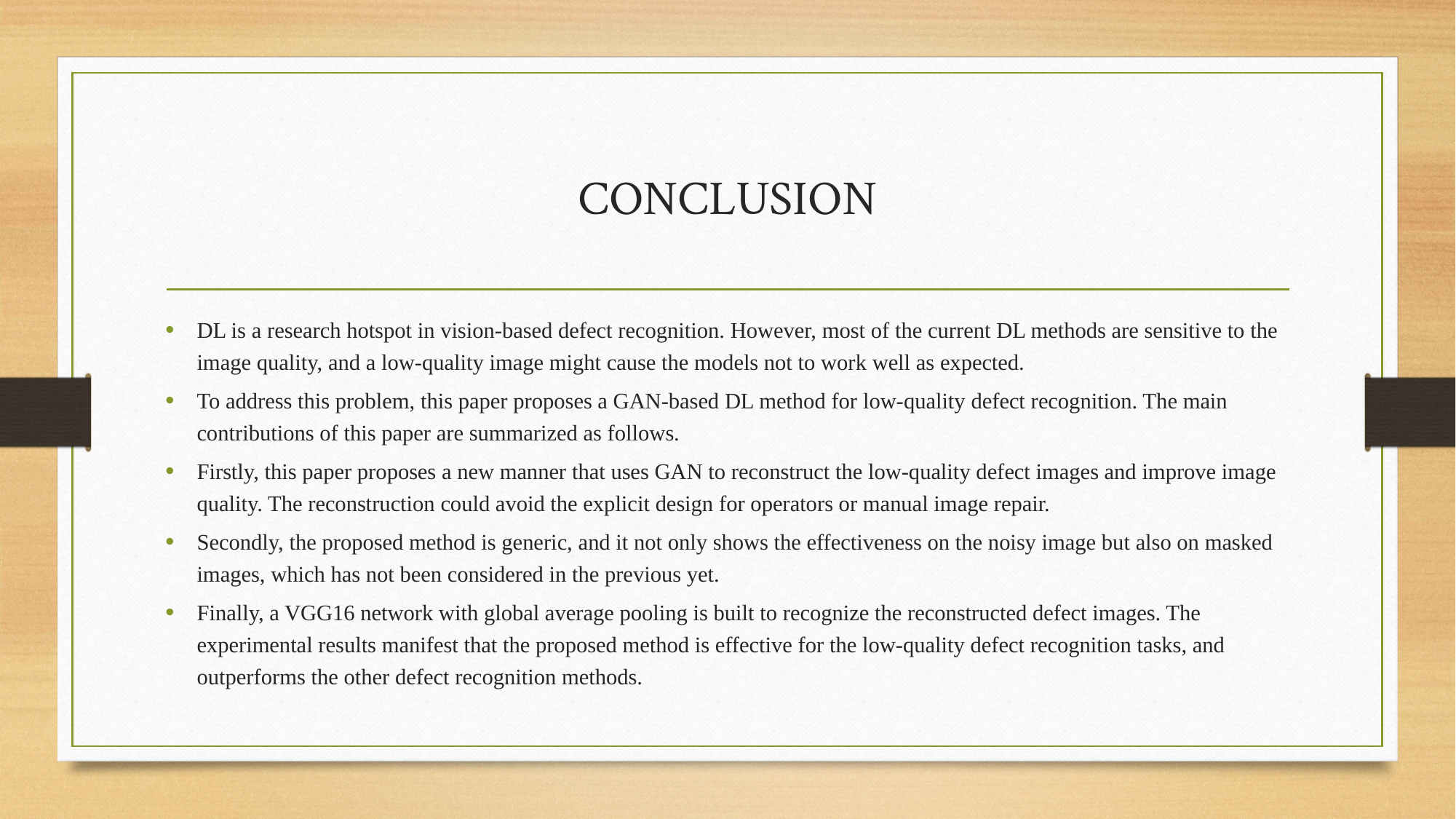

# CONCLUSION
DL is a research hotspot in vision-based defect recognition. However, most of the current DL methods are sensitive to the image quality, and a low-quality image might cause the models not to work well as expected.
To address this problem, this paper proposes a GAN-based DL method for low-quality defect recognition. The main contributions of this paper are summarized as follows.
Firstly, this paper proposes a new manner that uses GAN to reconstruct the low-quality defect images and improve image quality. The reconstruction could avoid the explicit design for operators or manual image repair.
Secondly, the proposed method is generic, and it not only shows the effectiveness on the noisy image but also on masked images, which has not been considered in the previous yet.
Finally, a VGG16 network with global average pooling is built to recognize the reconstructed defect images. The experimental results manifest that the proposed method is effective for the low-quality defect recognition tasks, and outperforms the other defect recognition methods.